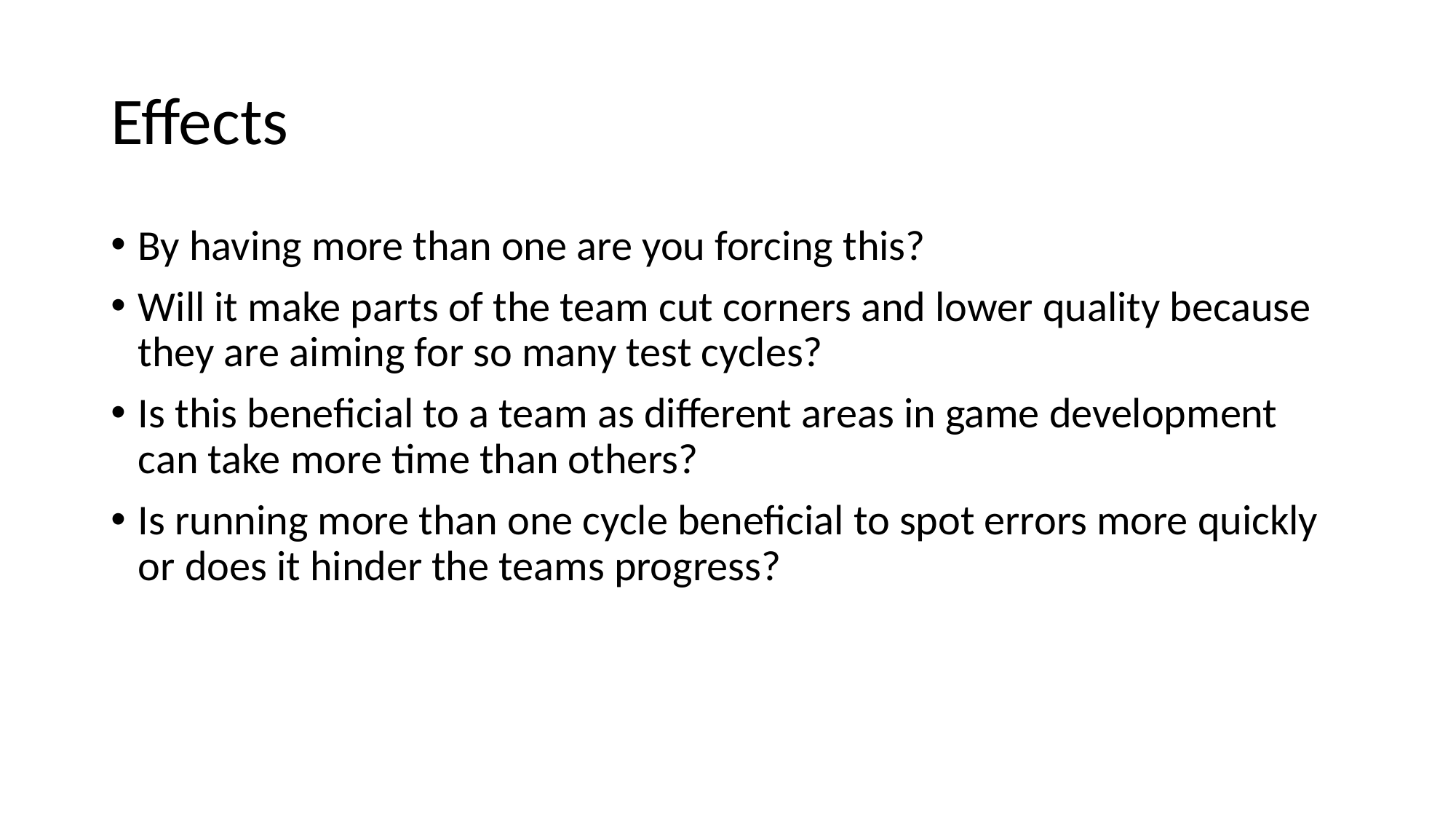

# Effects
By having more than one are you forcing this?
Will it make parts of the team cut corners and lower quality because they are aiming for so many test cycles?
Is this beneficial to a team as different areas in game development can take more time than others?
Is running more than one cycle beneficial to spot errors more quickly or does it hinder the teams progress?